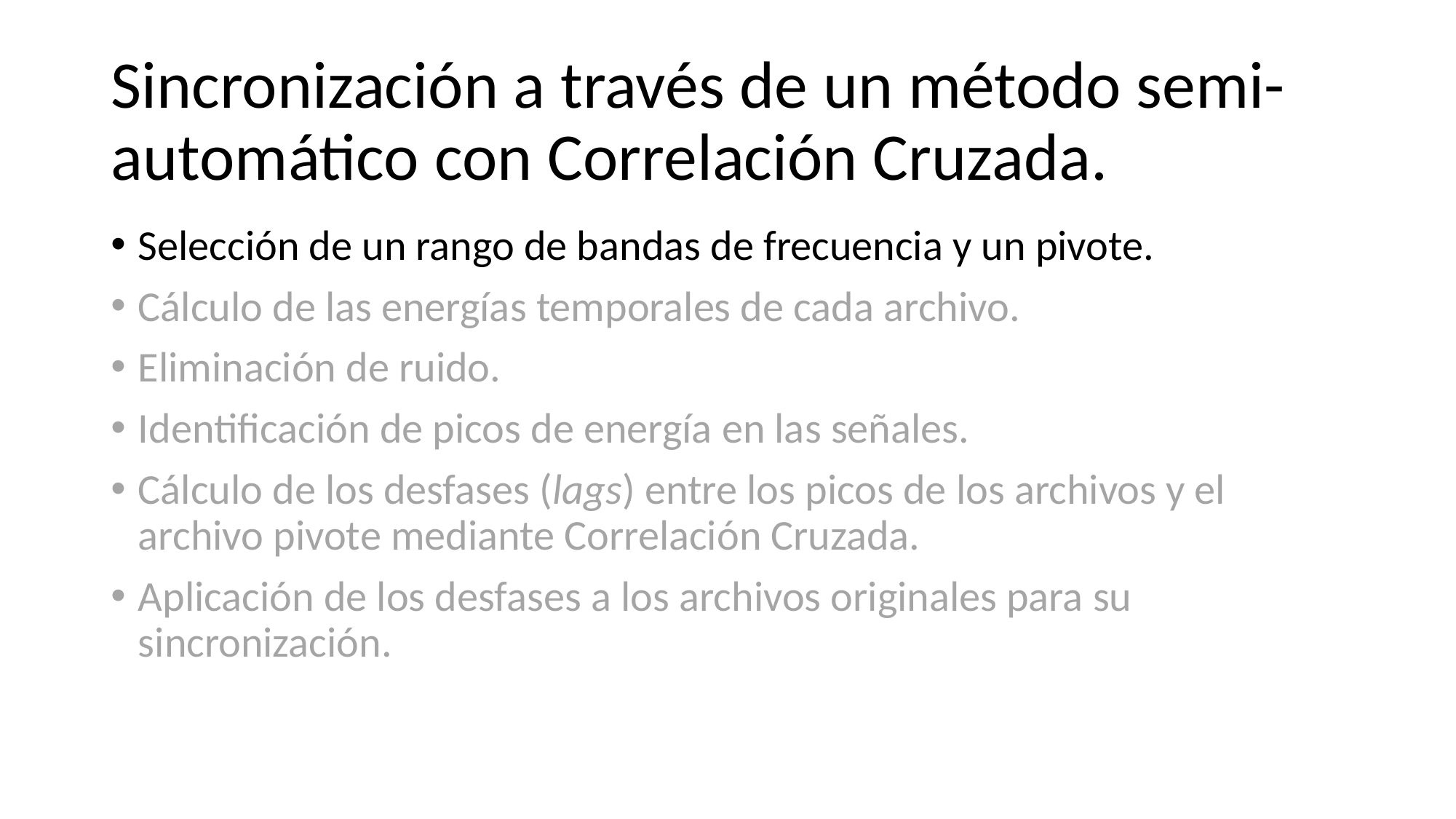

# Sincronización a través de un método semi-automático con Correlación Cruzada.
Selección de un rango de bandas de frecuencia y un pivote.
Cálculo de las energías temporales de cada archivo.
Eliminación de ruido.
Identificación de picos de energía en las señales.
Cálculo de los desfases (lags) entre los picos de los archivos y el archivo pivote mediante Correlación Cruzada.
Aplicación de los desfases a los archivos originales para su sincronización.